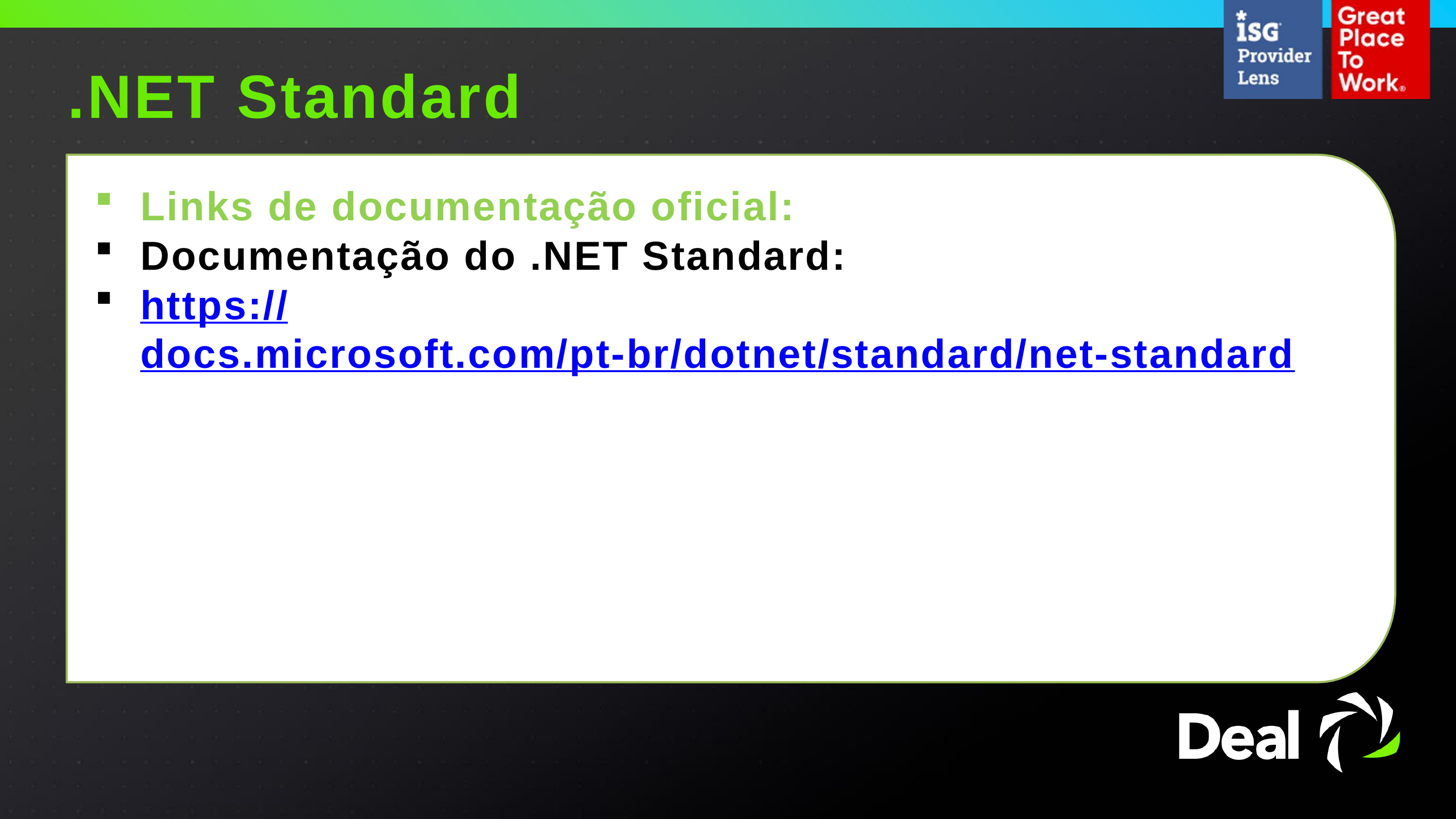

.NET Standard

Links de documentação oficial:
Documentação do .NET Standard:
https://docs.microsoft.com/pt-br/dotnet/standard/net-standard